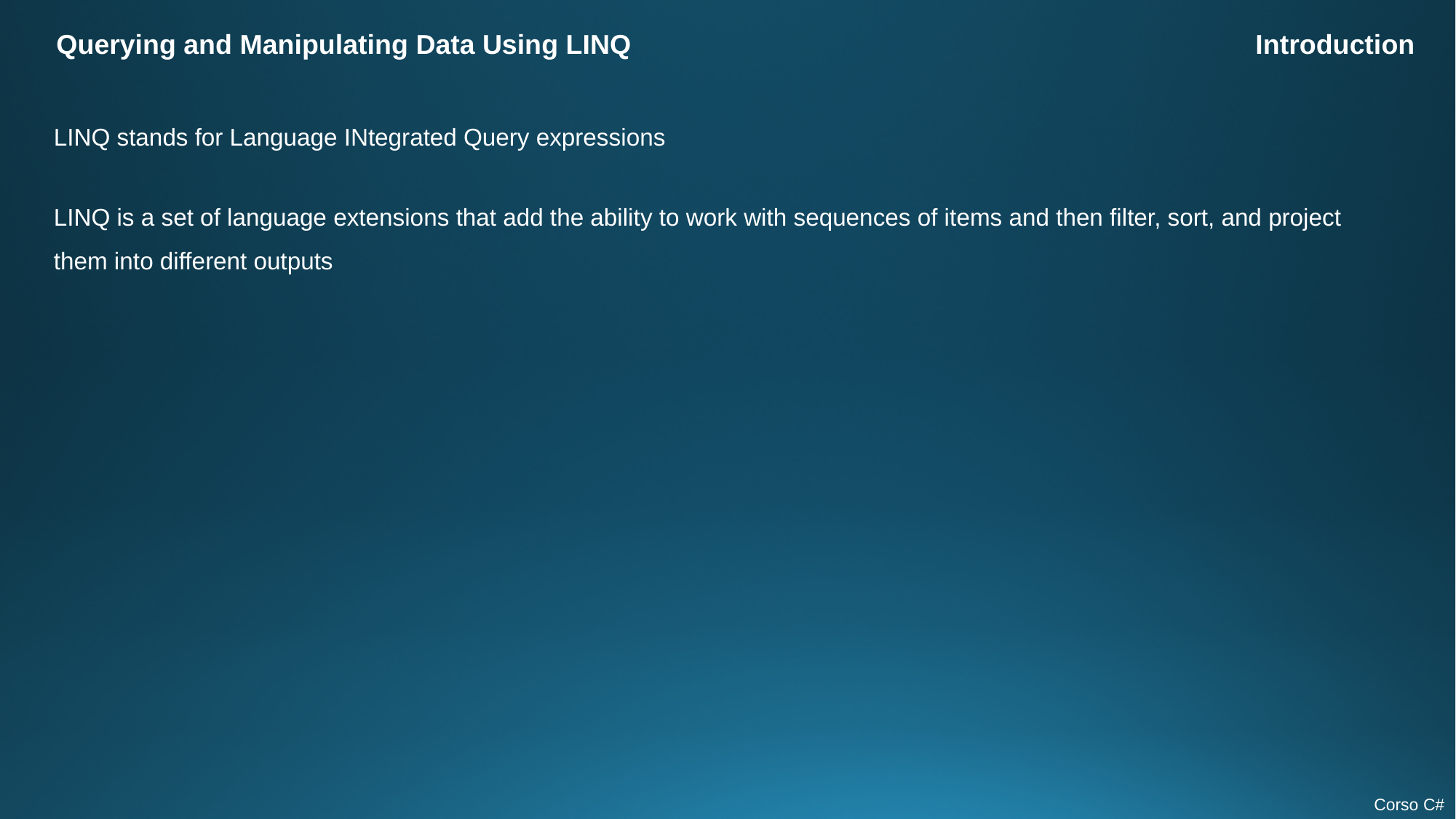

Querying and Manipulating Data Using LINQ
Introduction
LINQ stands for Language INtegrated Query expressions
LINQ is a set of language extensions that add the ability to work with sequences of items and then filter, sort, and project them into different outputs
Corso C#